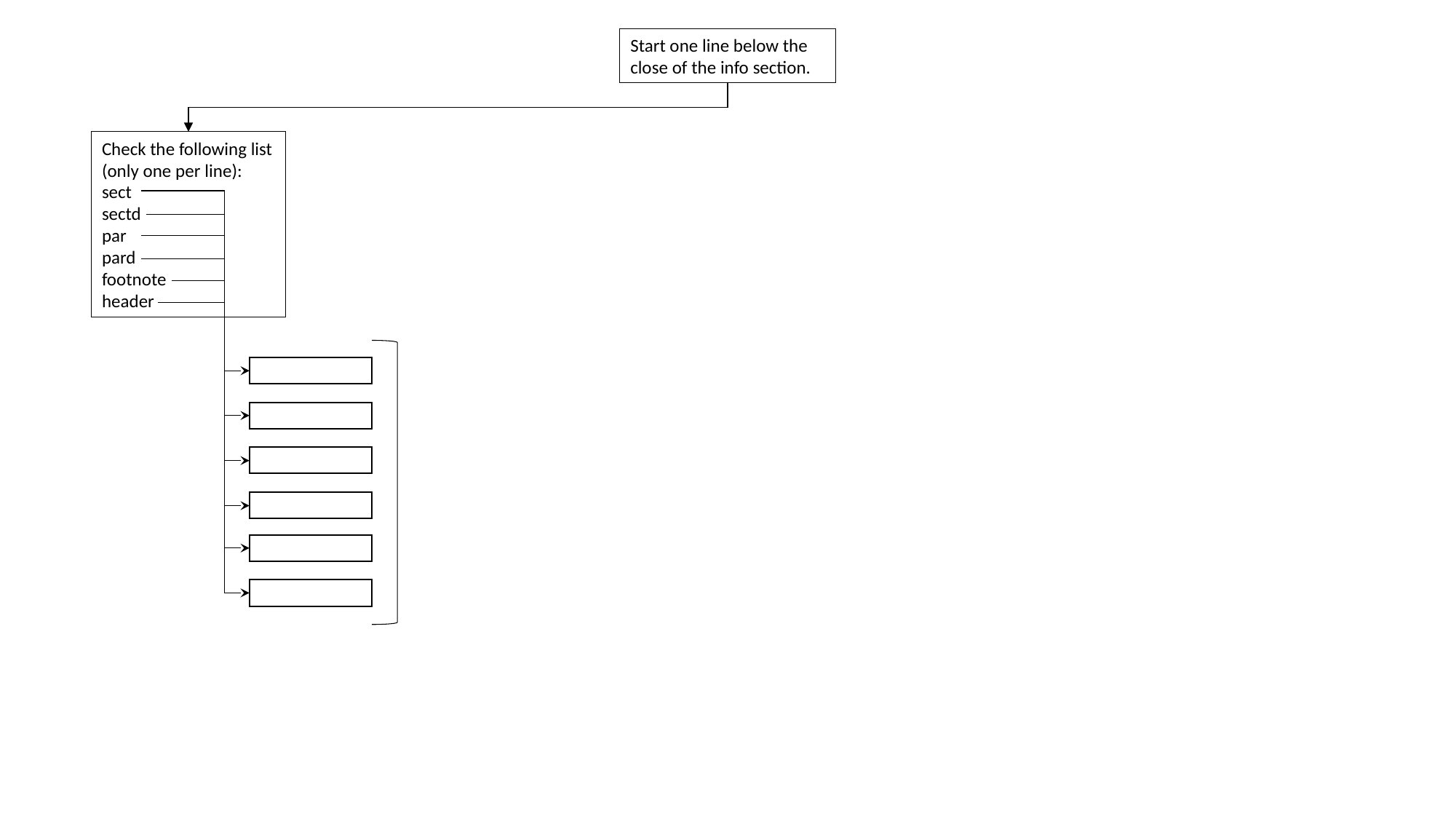

Start one line below the close of the info section.
Check the following list (only one per line):
sect
sectd
par
pard
footnote
header